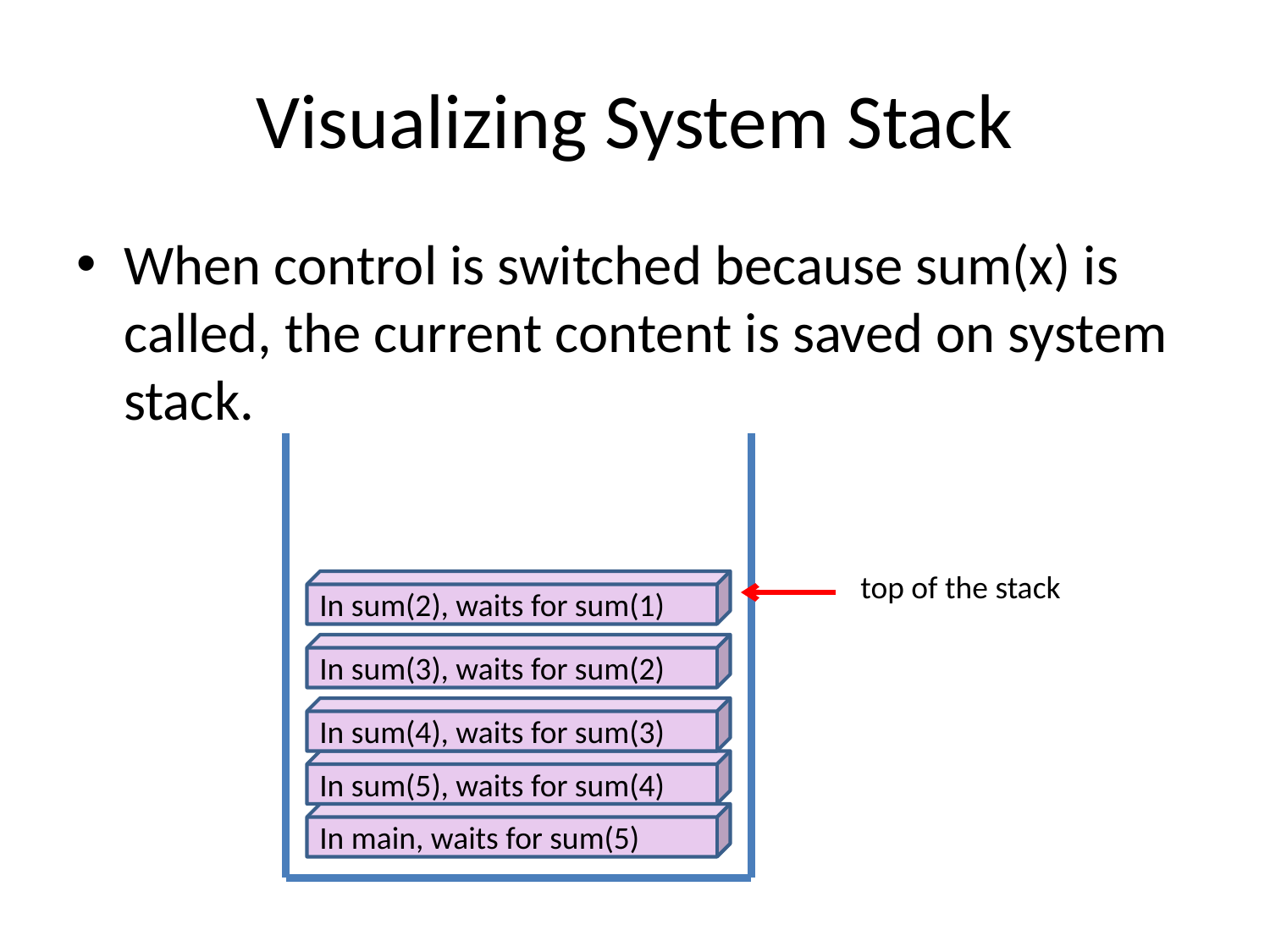

# Visualizing System Stack
When control is switched because sum(x) is called, the current content is saved on system stack.
In sum(2), waits for sum(1)
In sum(3), waits for sum(2)
In sum(4), waits for sum(3)
In sum(5), waits for sum(4)
In main, waits for sum(5)
top of the stack